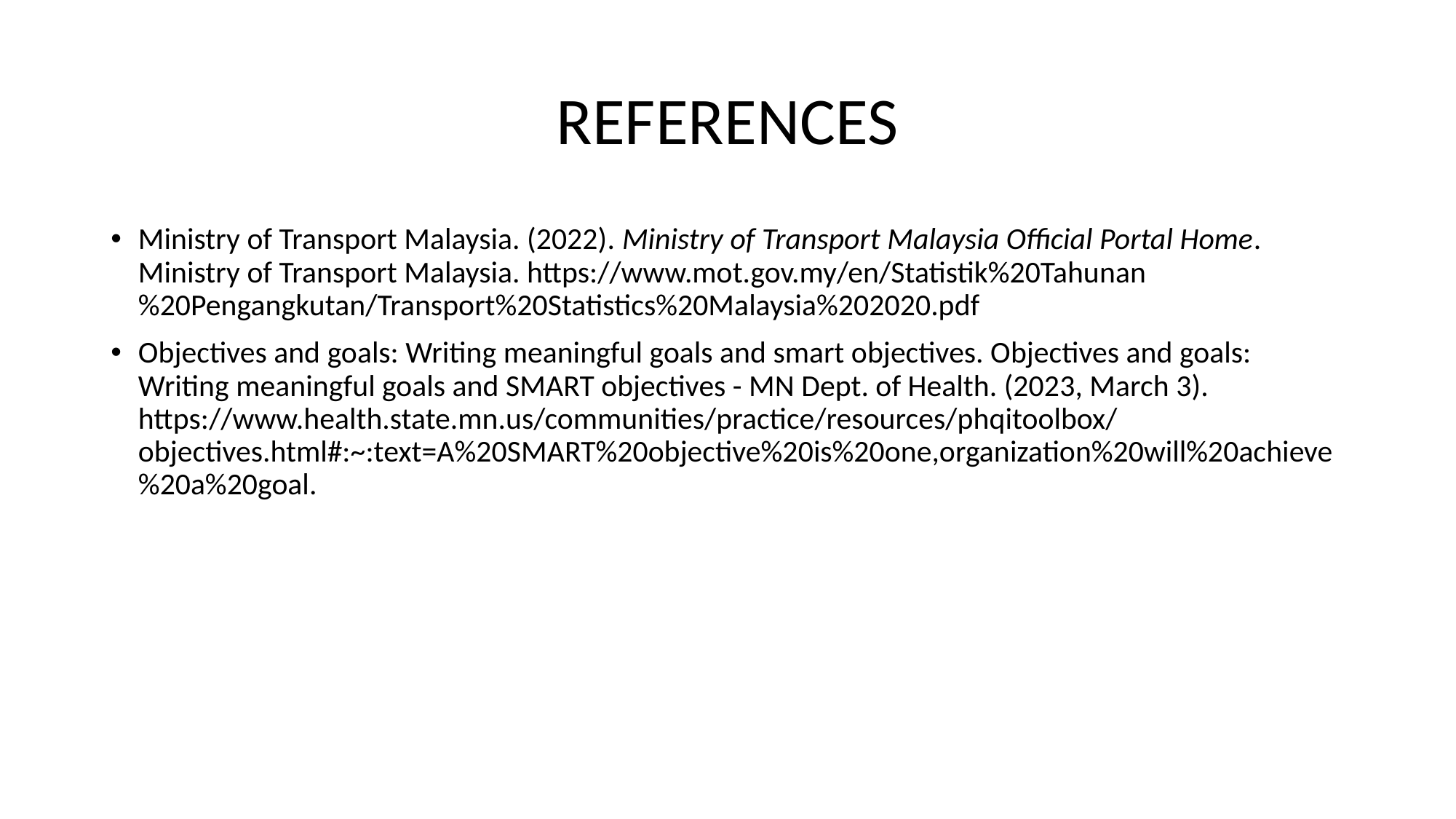

# REFERENCES
Ministry of Transport Malaysia. (2022). Ministry of Transport Malaysia Official Portal Home. Ministry of Transport Malaysia. https://www.mot.gov.my/en/Statistik%20Tahunan%20Pengangkutan/Transport%20Statistics%20Malaysia%202020.pdf
Objectives and goals: Writing meaningful goals and smart objectives. Objectives and goals: Writing meaningful goals and SMART objectives - MN Dept. of Health. (2023, March 3). https://www.health.state.mn.us/communities/practice/resources/phqitoolbox/objectives.html#:~:text=A%20SMART%20objective%20is%20one,organization%20will%20achieve%20a%20goal.